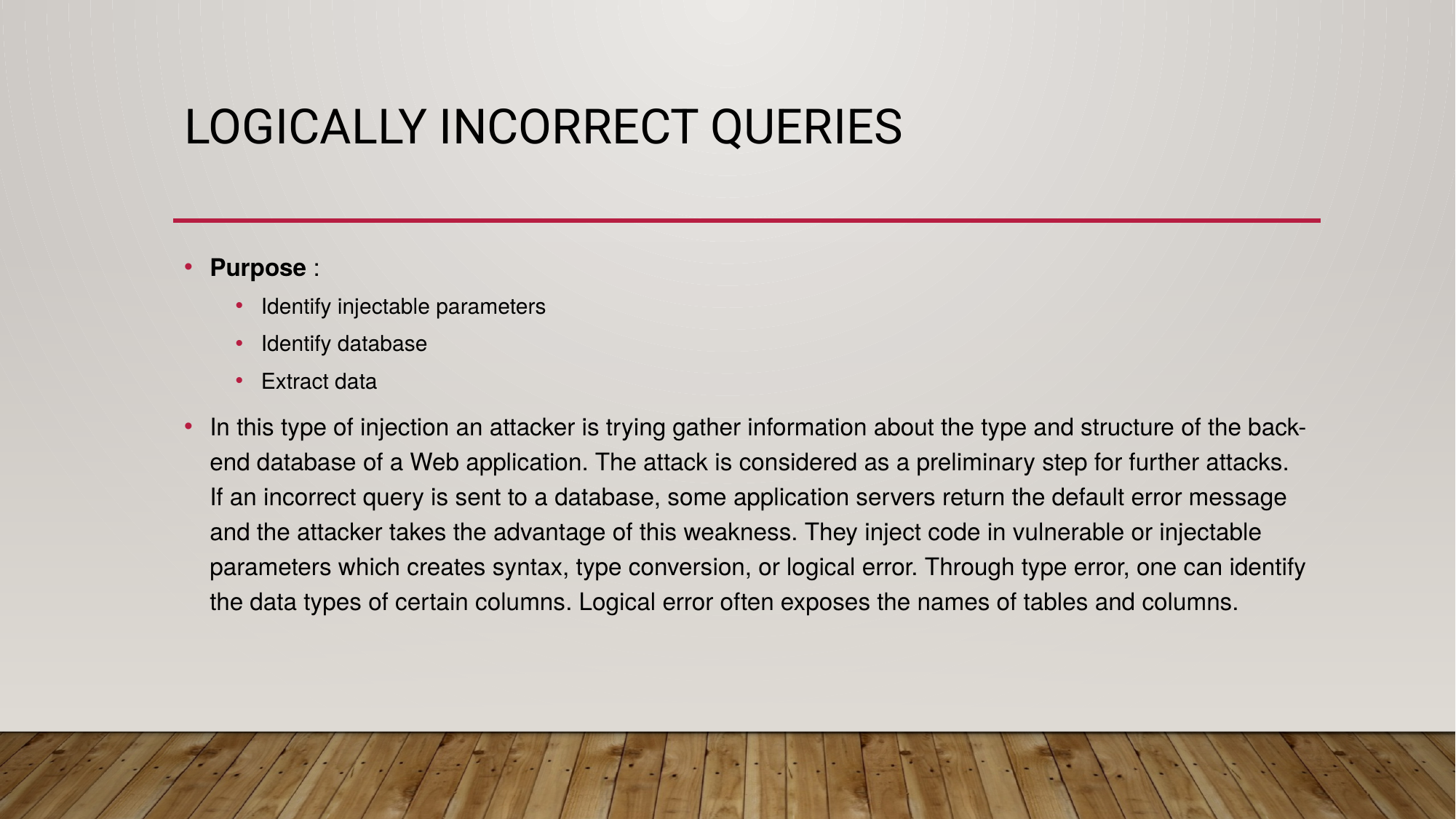

# Logically Incorrect Queries
Purpose :
Identify injectable parameters
Identify database
Extract data
In this type of injection an attacker is trying gather information about the type and structure of the back-end database of a Web application. The attack is considered as a preliminary step for further attacks. If an incorrect query is sent to a database, some application servers return the default error message and the attacker takes the advantage of this weakness. They inject code in vulnerable or injectable parameters which creates syntax, type conversion, or logical error. Through type error, one can identify the data types of certain columns. Logical error often exposes the names of tables and columns.